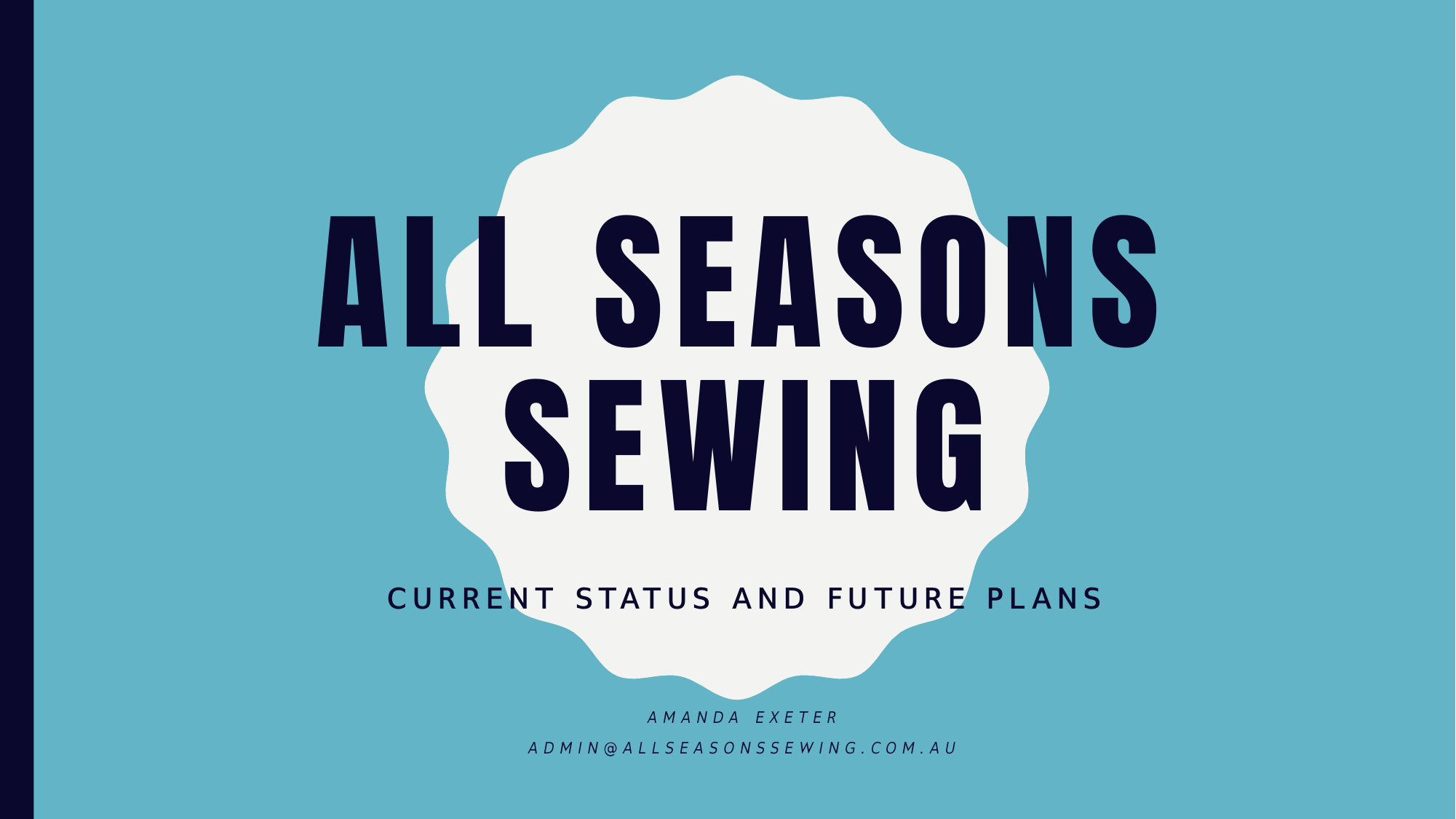

# ALL SEASONS SEWING
CURRENT STATUS AND FUTURE PLANS
Amanda Exeter
admin@allseasonssewing.com.au